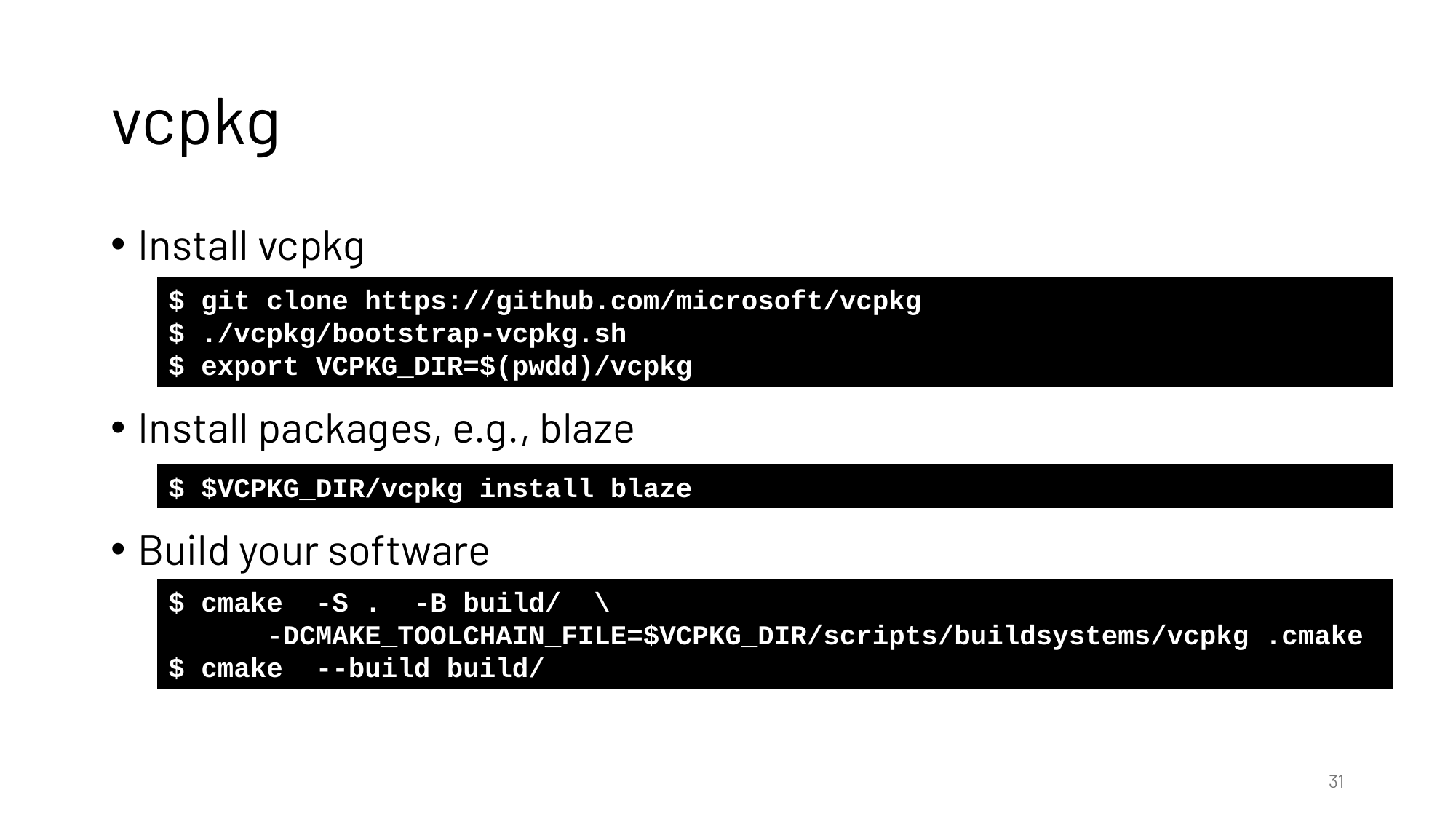

# vcpkg
Install vcpkg

Install packages, e.g., blaze

Build your software
$ git clone https://github.com/microsoft/vcpkg
$ ./vcpkg/bootstrap-vcpkg.sh
$ export VCPKG_DIR=$(pwdd)/vcpkg
$ $VCPKG_DIR/vcpkg install blaze
$ cmake  -S .  -B build/  \
      -DCMAKE_TOOLCHAIN_FILE=$VCPKG_DIR/scripts/buildsystems/vcpkg .cmake
$ cmake  --build build/
31